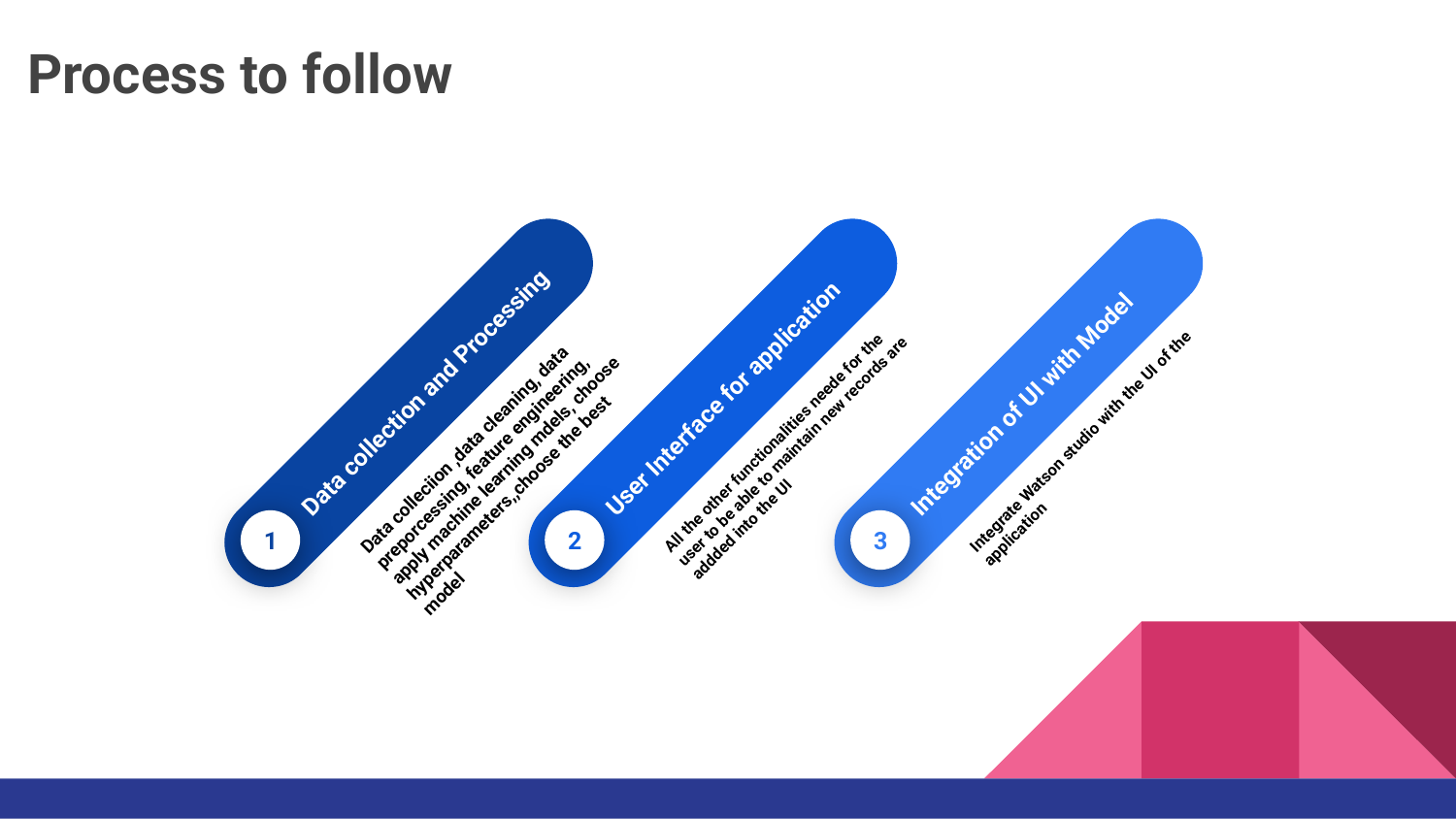

Process to follow
#

Data collection and Processing
Data colleciion ,data cleaning, data preporcessing, feature engineering, apply machine learning mdels, choose hyperparameters,,choose the best model
1

User Interface for application
All the other functionalities neede for the user to be able to maintain new records are addded into the UI
2

Integration of UI with Model
Integrate Watson studio with the UI of the application
3